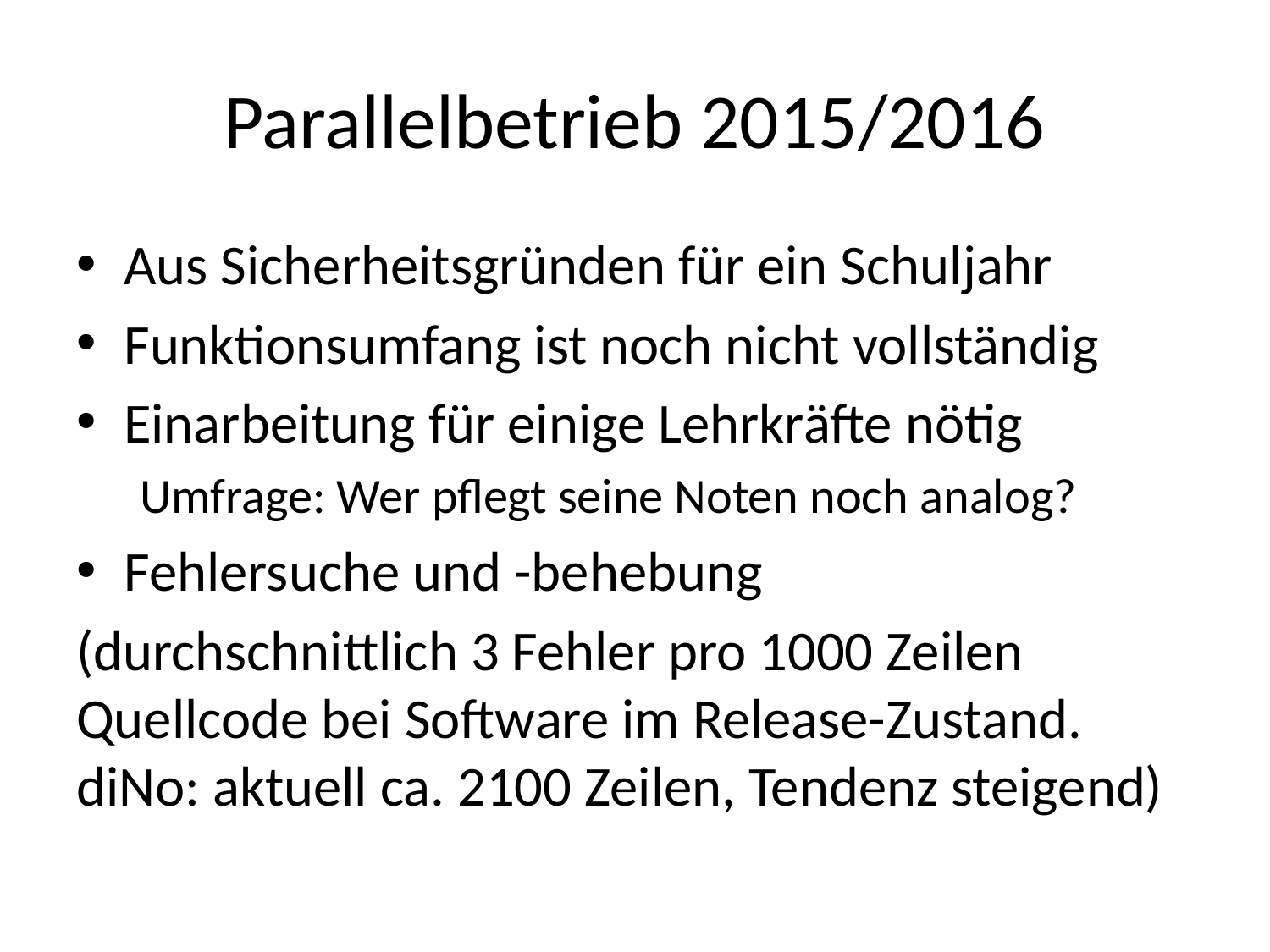

# Parallelbetrieb 2015/2016
Aus Sicherheitsgründen für ein Schuljahr
Funktionsumfang ist noch nicht vollständig
Einarbeitung für einige Lehrkräfte nötig
Umfrage: Wer pflegt seine Noten noch analog?
Fehlersuche und -behebung
(durchschnittlich 3 Fehler pro 1000 Zeilen Quellcode bei Software im Release-Zustand. diNo: aktuell ca. 2100 Zeilen, Tendenz steigend)